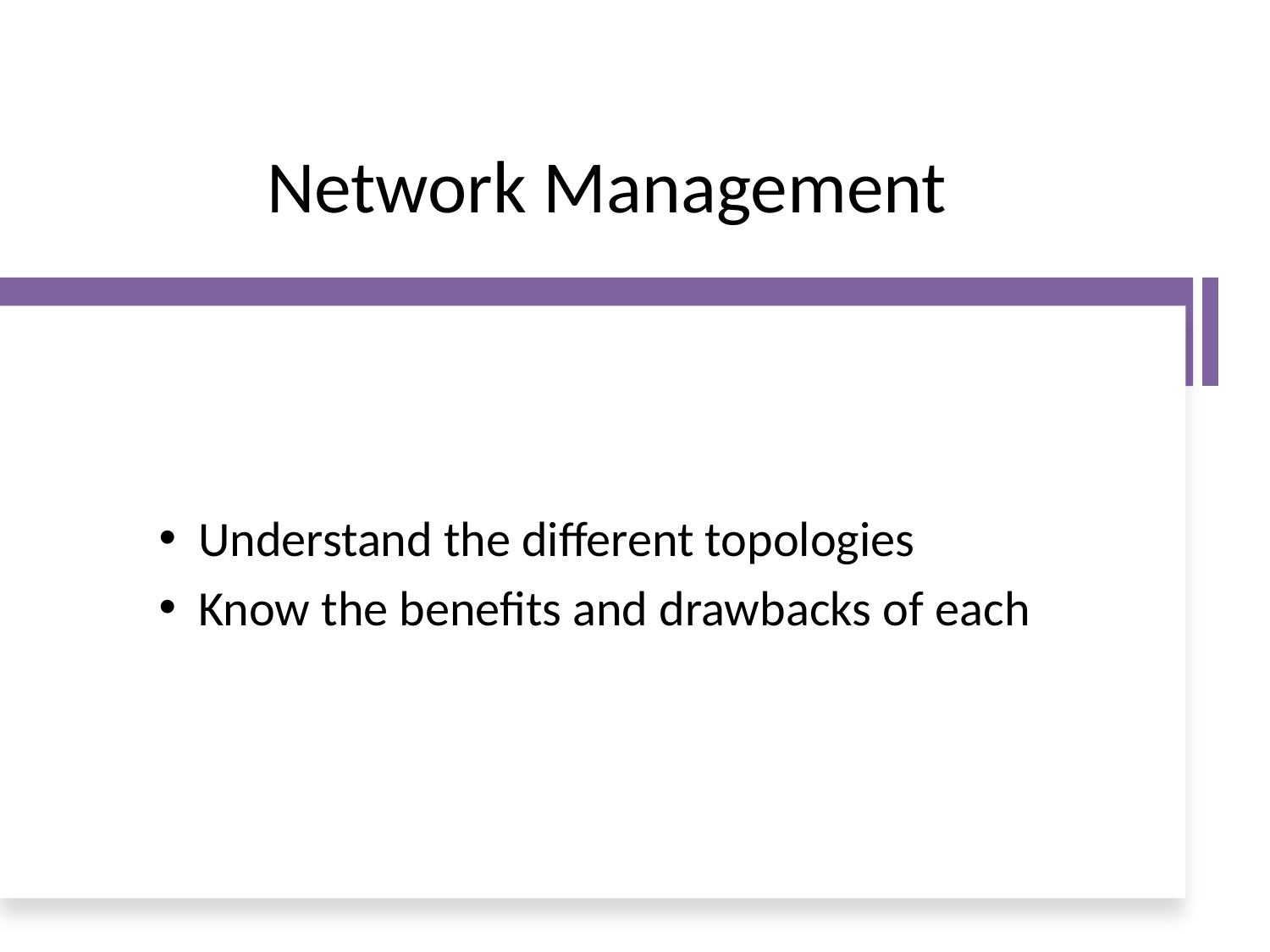

# Network Management

Understand the different topologies
Know the benefits and drawbacks of each